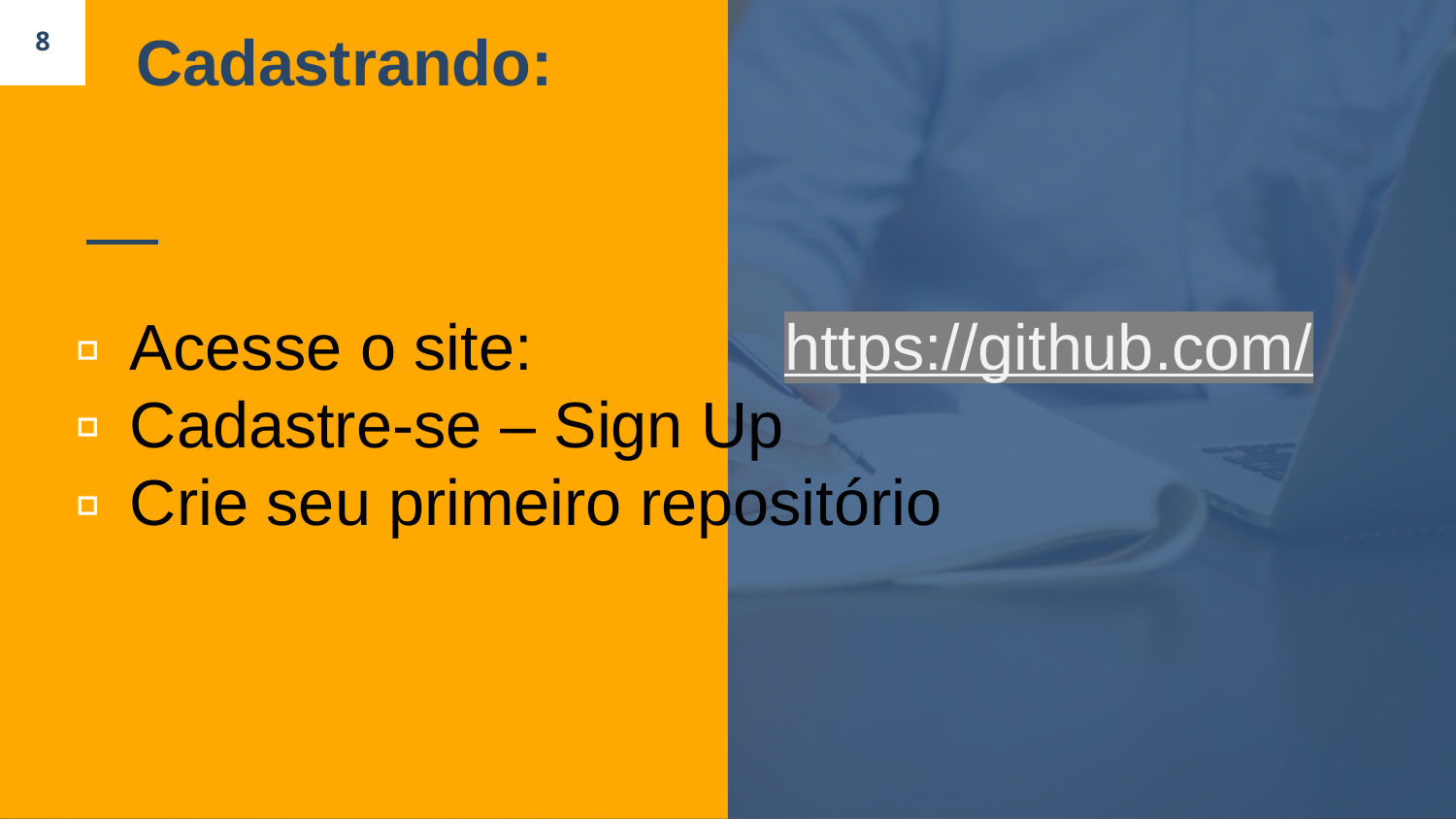

8
# Cadastrando:

Acesse o site:              https://github.com/
Cadastre-se – Sign Up
Crie seu primeiro repositório